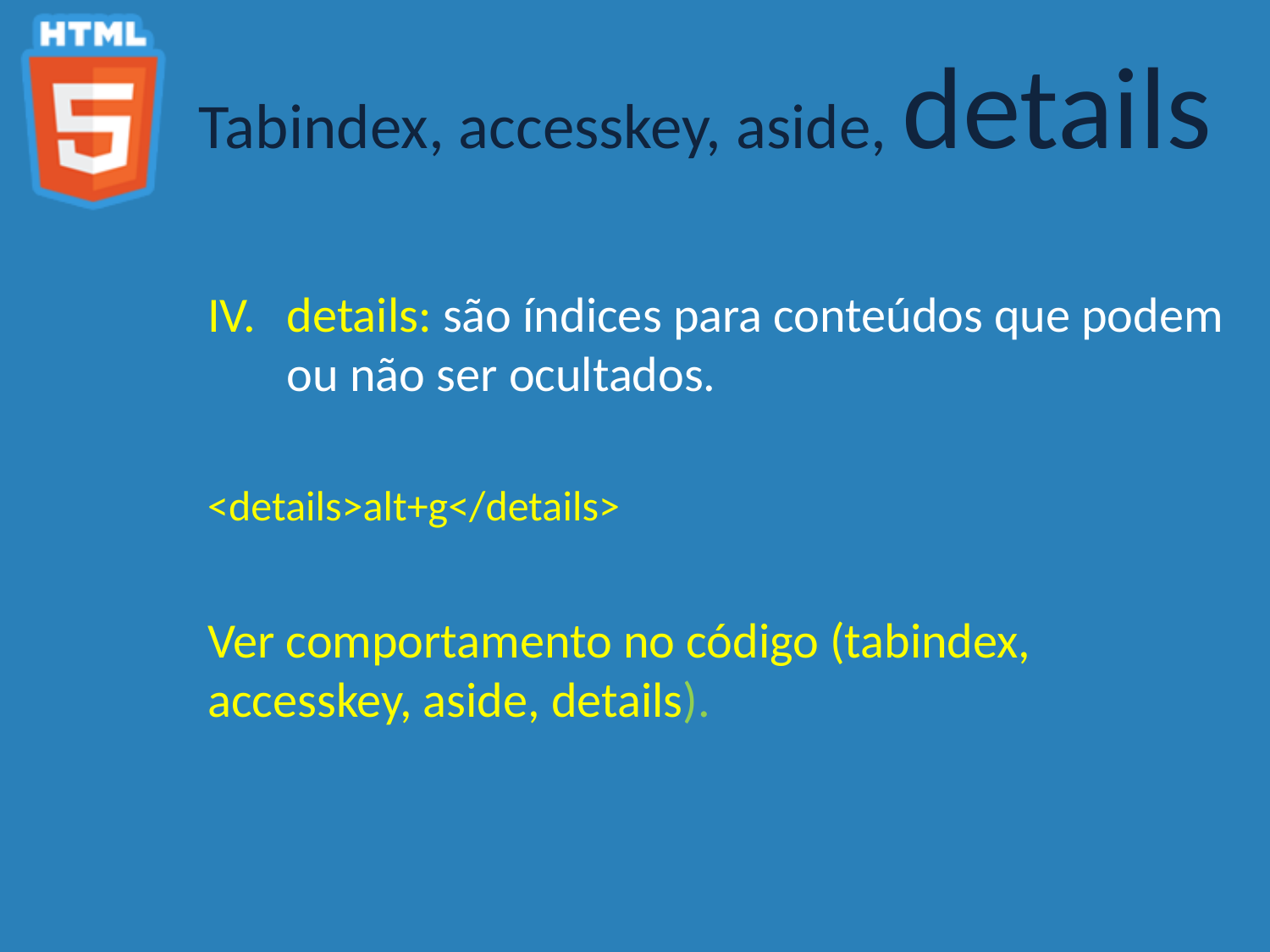

Tabindex, accesskey, aside, details
details: são índices para conteúdos que podem ou não ser ocultados.

<details>alt+g</details>

Ver comportamento no código (tabindex, accesskey, aside, details).